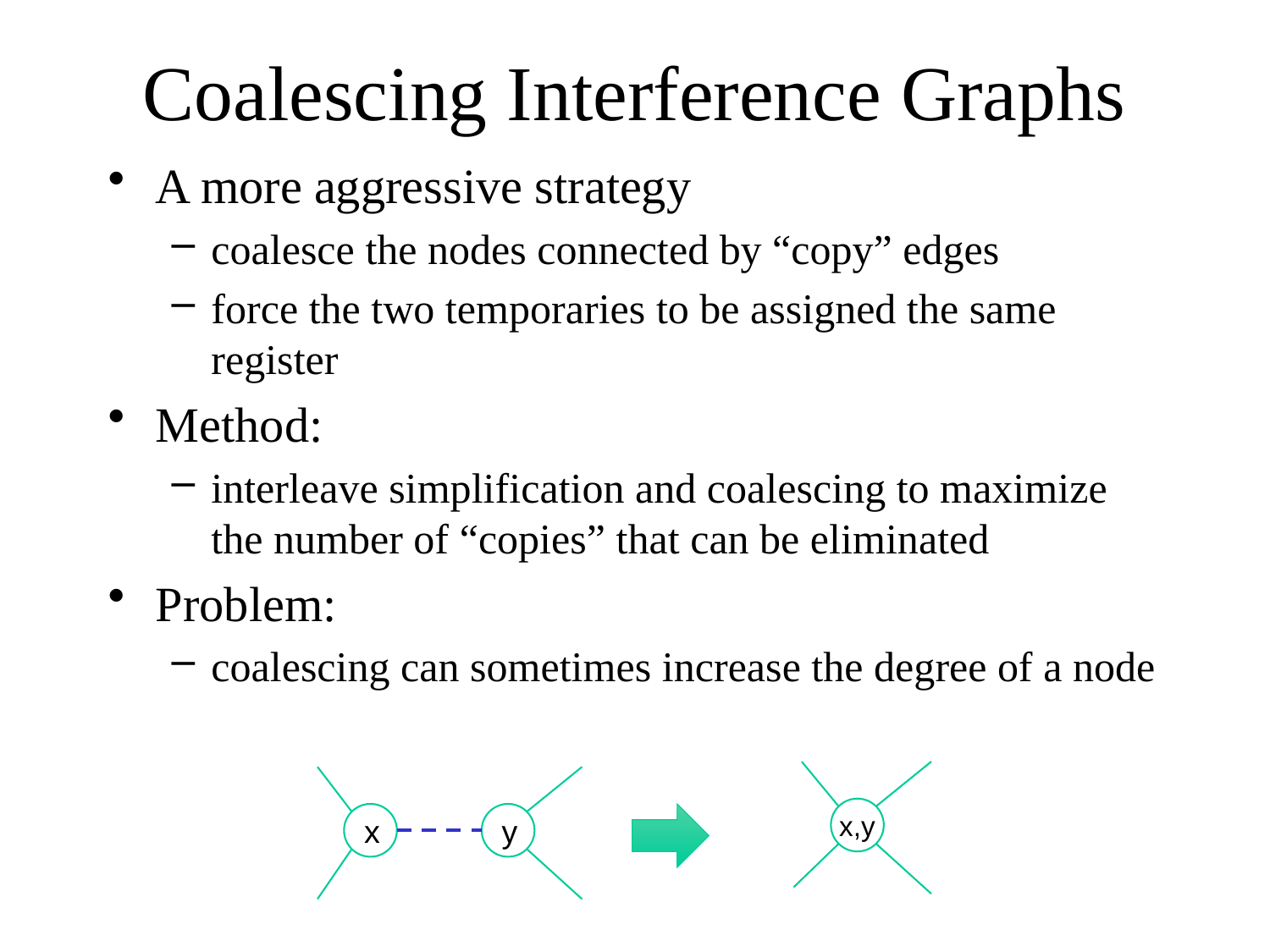

# Coalescing Interference Graphs
A more aggressive strategy
coalesce the nodes connected by “copy” edges
force the two temporaries to be assigned the same register
Method:
interleave simplification and coalescing to maximize the number of “copies” that can be eliminated
Problem:
coalescing can sometimes increase the degree of a node

x,y
x
y